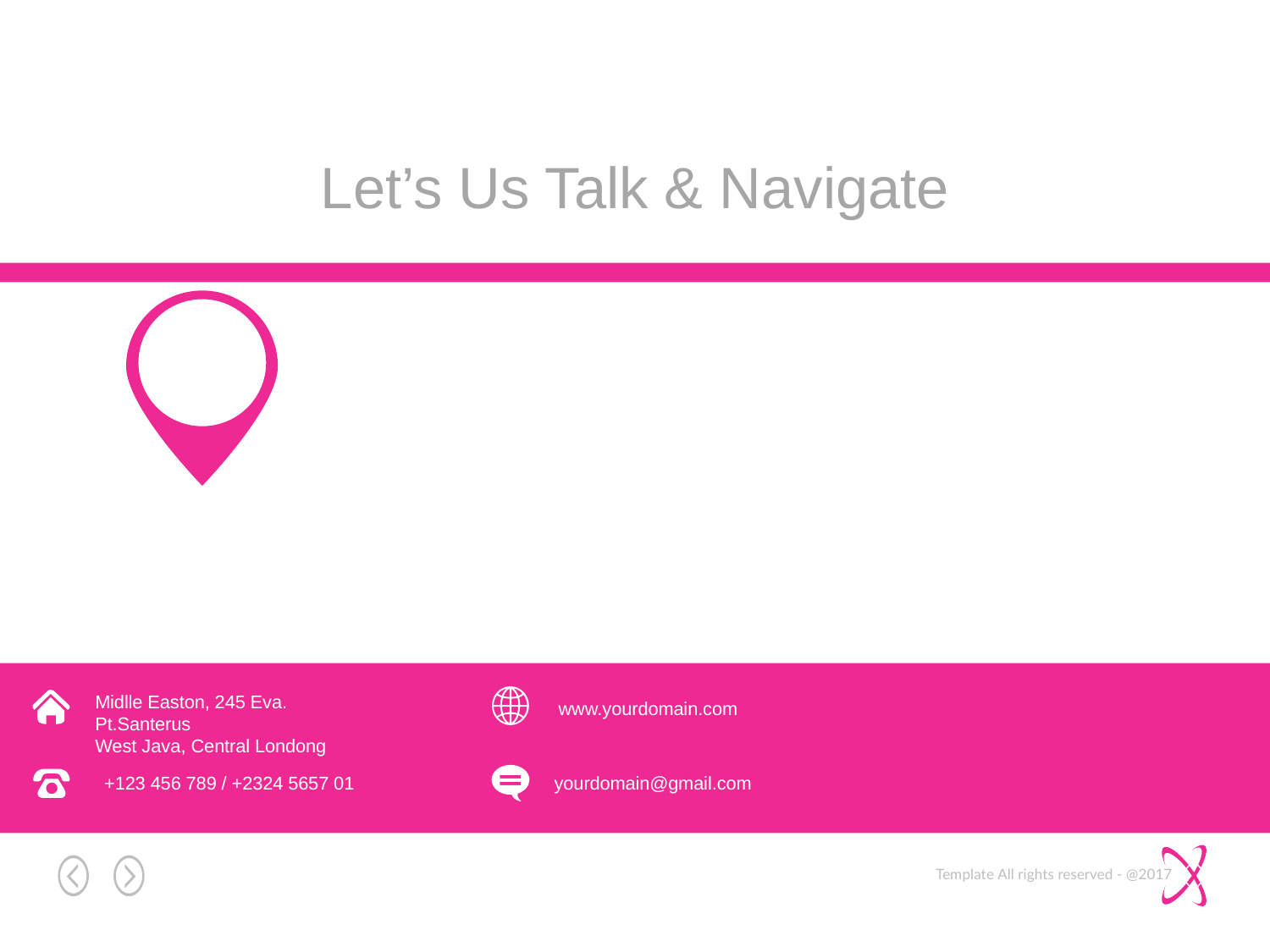

Let’s Us Talk & Navigate

Midlle Easton, 245 Eva. Pt.Santerus
West Java, Central Londong

www.yourdomain.com
+123 456 789 / +2324 5657 01
yourdomain@gmail.com